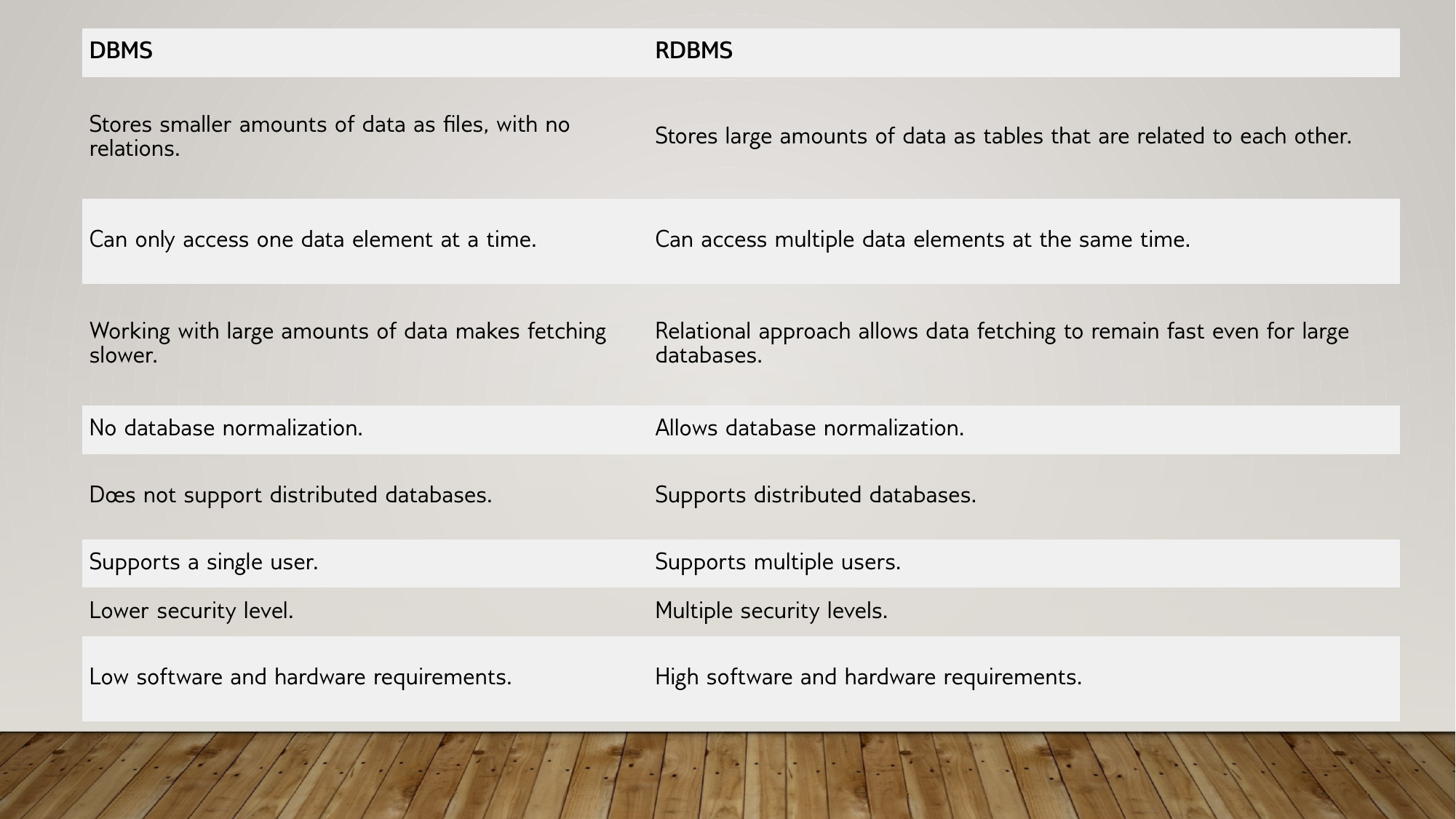

| DBMS | RDBMS |
| --- | --- |
| Stores smaller amounts of data as files, with no relations. | Stores large amounts of data as tables that are related to each other. |
| Can only access one data element at a time. | Can access multiple data elements at the same time. |
| Working with large amounts of data makes fetching slower. | Relational approach allows data fetching to remain fast even for large databases. |
| No database normalization. | Allows database normalization. |
| Does not support distributed databases. | Supports distributed databases. |
| Supports a single user. | Supports multiple users. |
| Lower security level. | Multiple security levels. |
| Low software and hardware requirements. | High software and hardware requirements. |